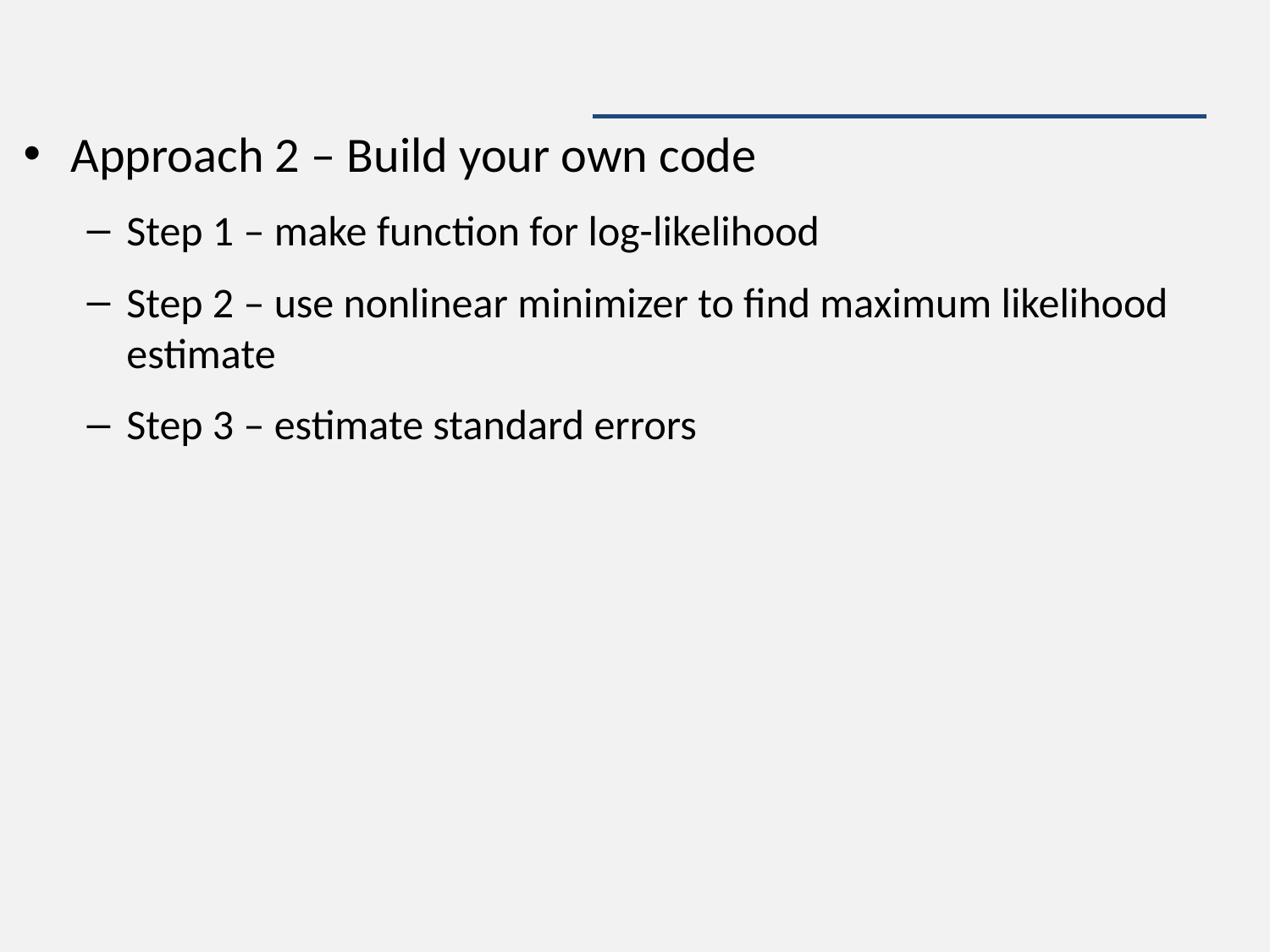

#
Approach 2 – Build your own code
Step 1 – make function for log-likelihood
Step 2 – use nonlinear minimizer to find maximum likelihood estimate
Step 3 – estimate standard errors